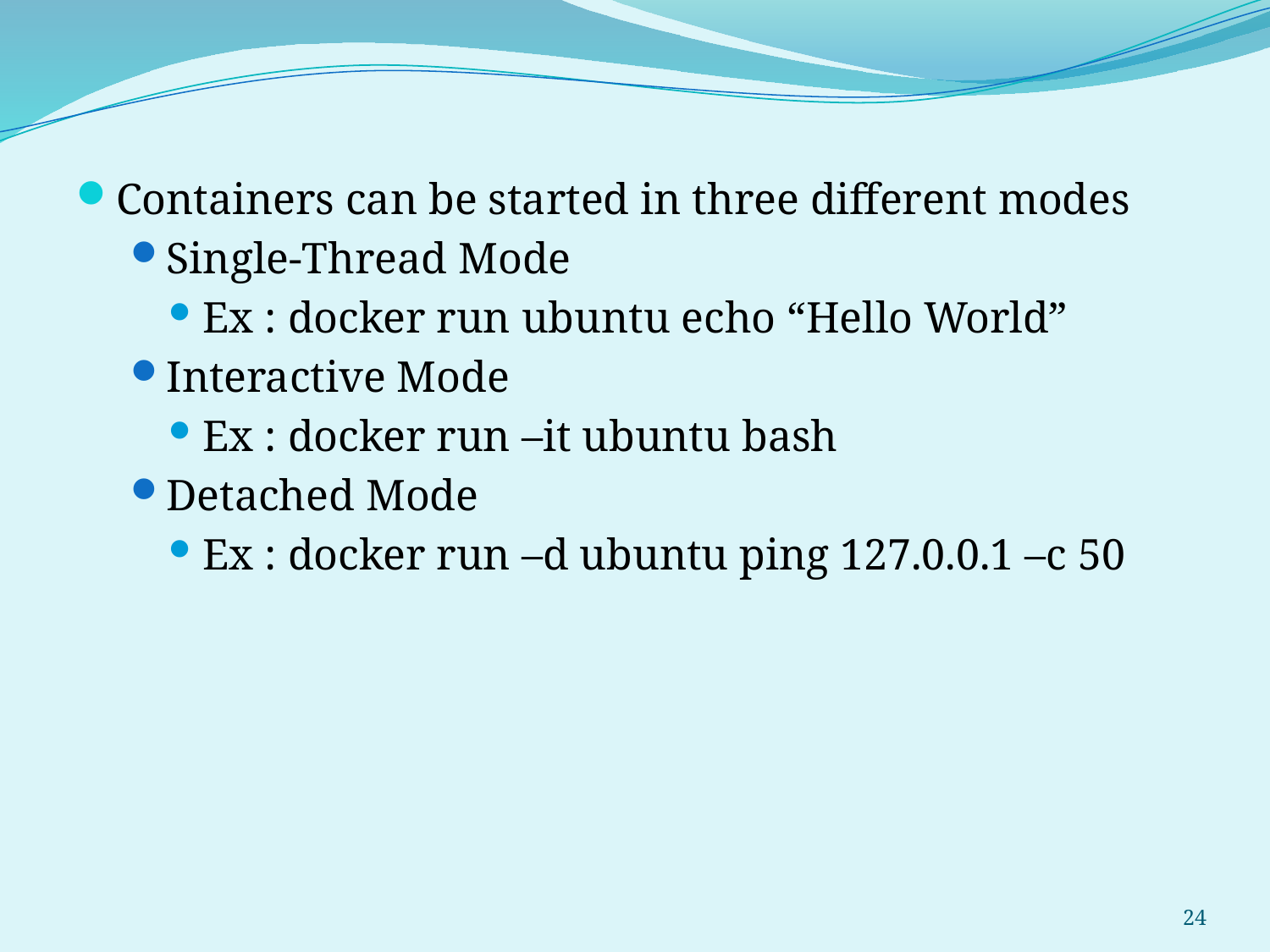

Containers can be started in three different modes
Single-Thread Mode
Ex : docker run ubuntu echo “Hello World”
Interactive Mode
Ex : docker run –it ubuntu bash
Detached Mode
Ex : docker run –d ubuntu ping 127.0.0.1 –c 50

24